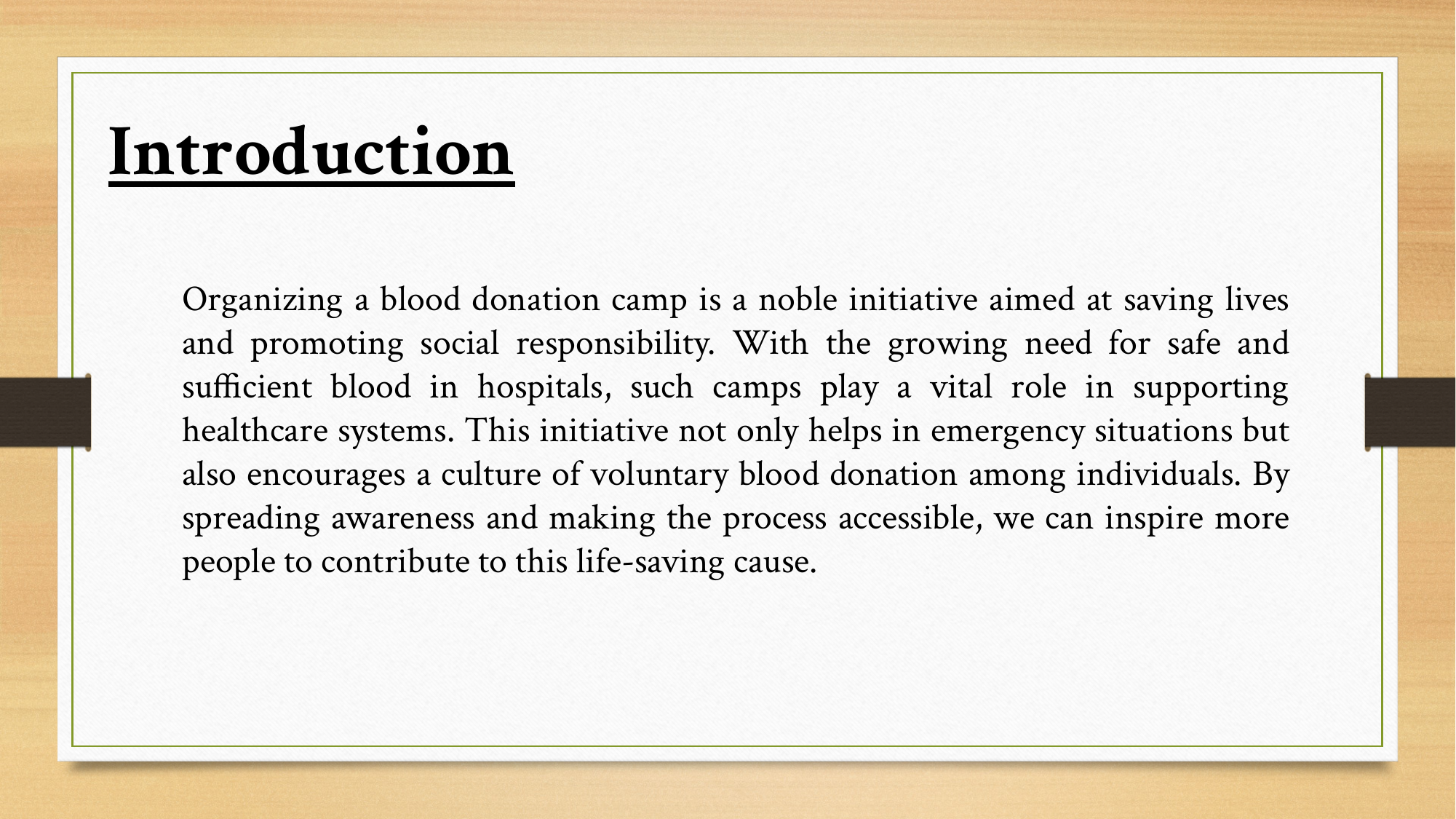

Introduction
Organizing a blood donation camp is a noble initiative aimed at saving lives and promoting social responsibility. With the growing need for safe and sufficient blood in hospitals, such camps play a vital role in supporting healthcare systems. This initiative not only helps in emergency situations but also encourages a culture of voluntary blood donation among individuals. By spreading awareness and making the process accessible, we can inspire more people to contribute to this life-saving cause.